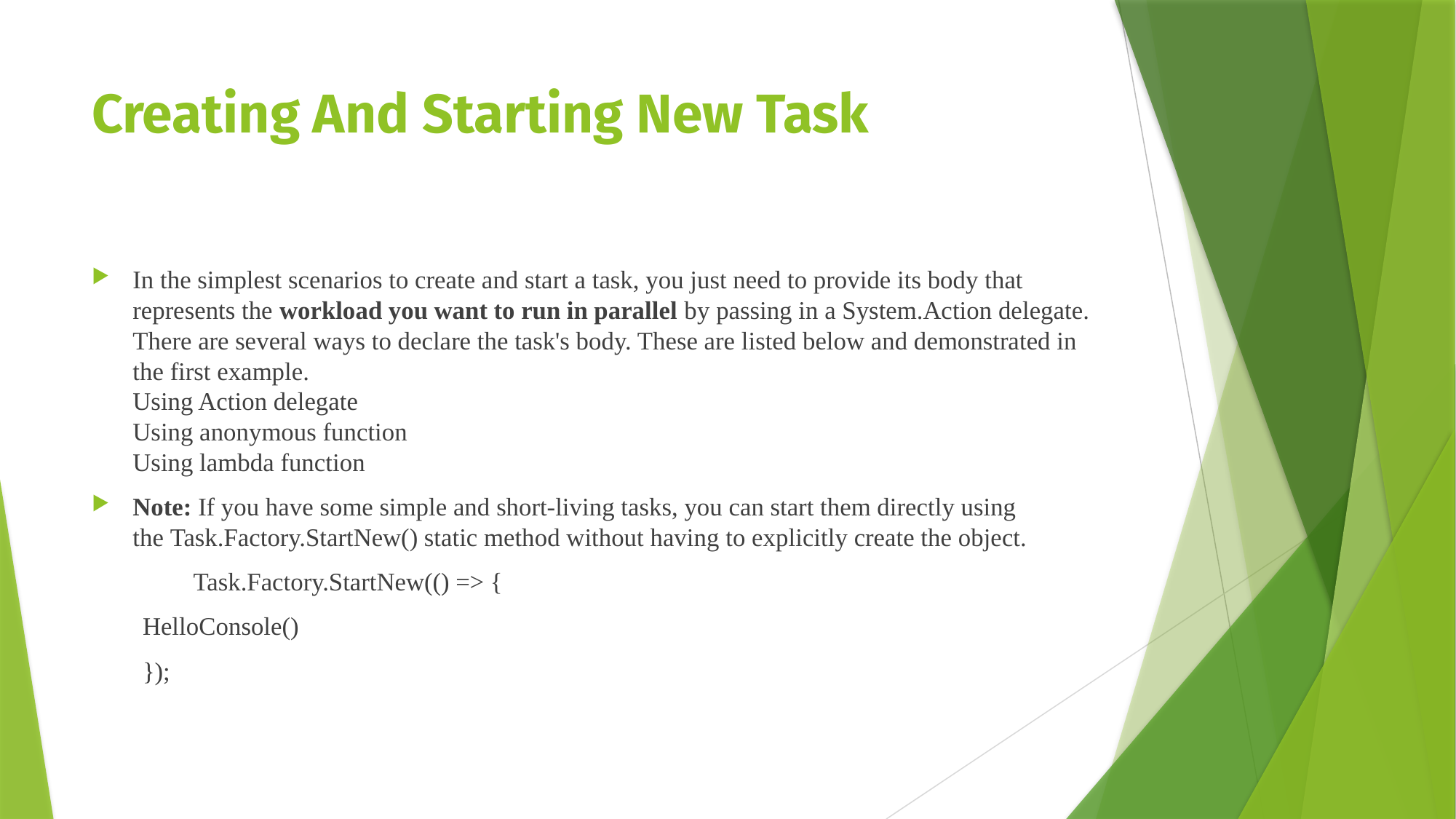

# Creating And Starting New Task
In the simplest scenarios to create and start a task, you just need to provide its body that represents the workload you want to run in parallel by passing in a System.Action delegate. There are several ways to declare the task's body. These are listed below and demonstrated in the first example.
Using Action delegate
Using anonymous function
Using lambda function
Note: If you have some simple and short-living tasks, you can start them directly using the Task.Factory.StartNew() static method without having to explicitly create the object.
	Task.Factory.StartNew(() => {
        HelloConsole()
        });